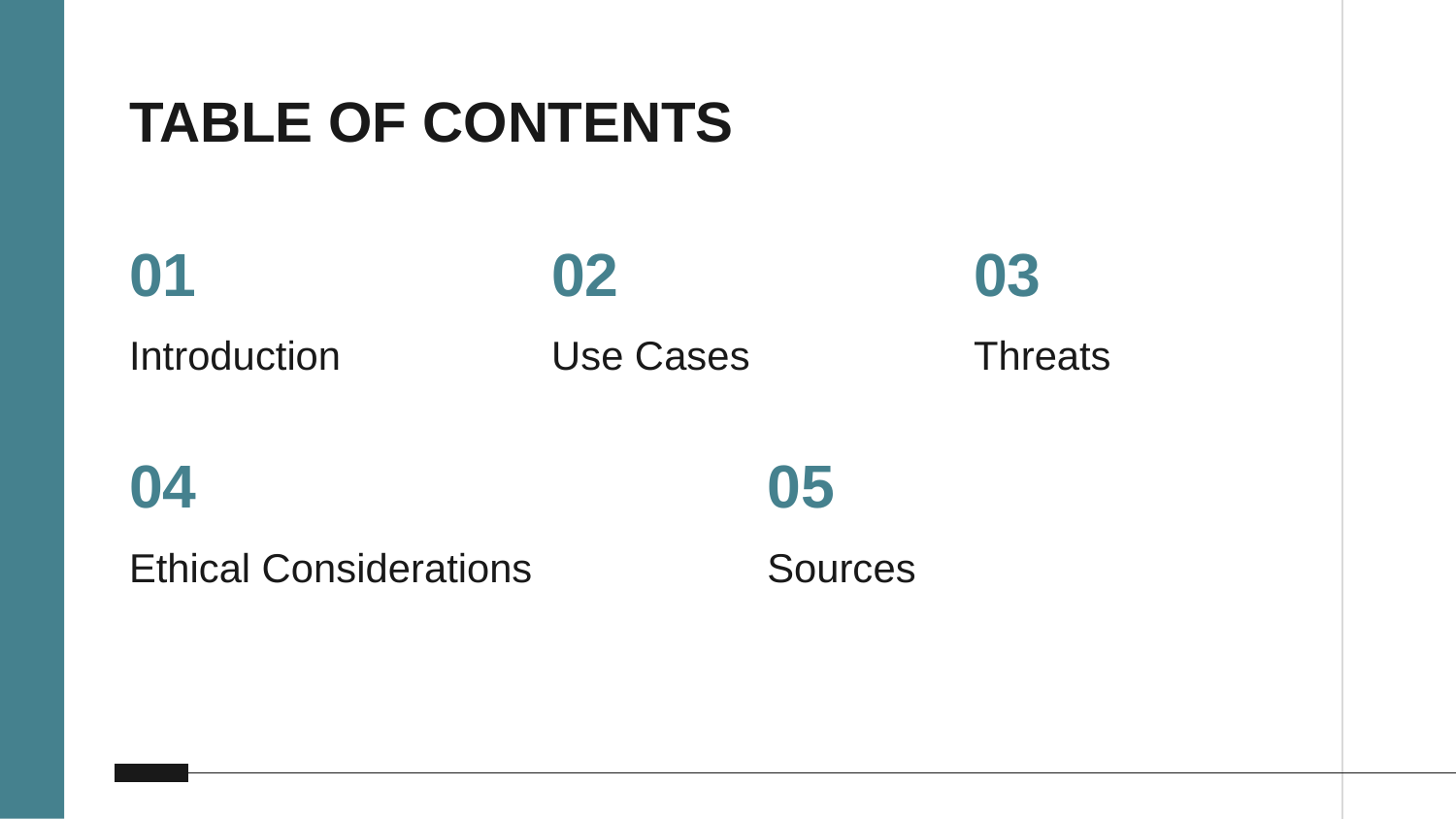

# TABLE OF CONTENTS
01
02
03
Introduction
Use Cases
Threats
04
05
Ethical Considerations
Sources